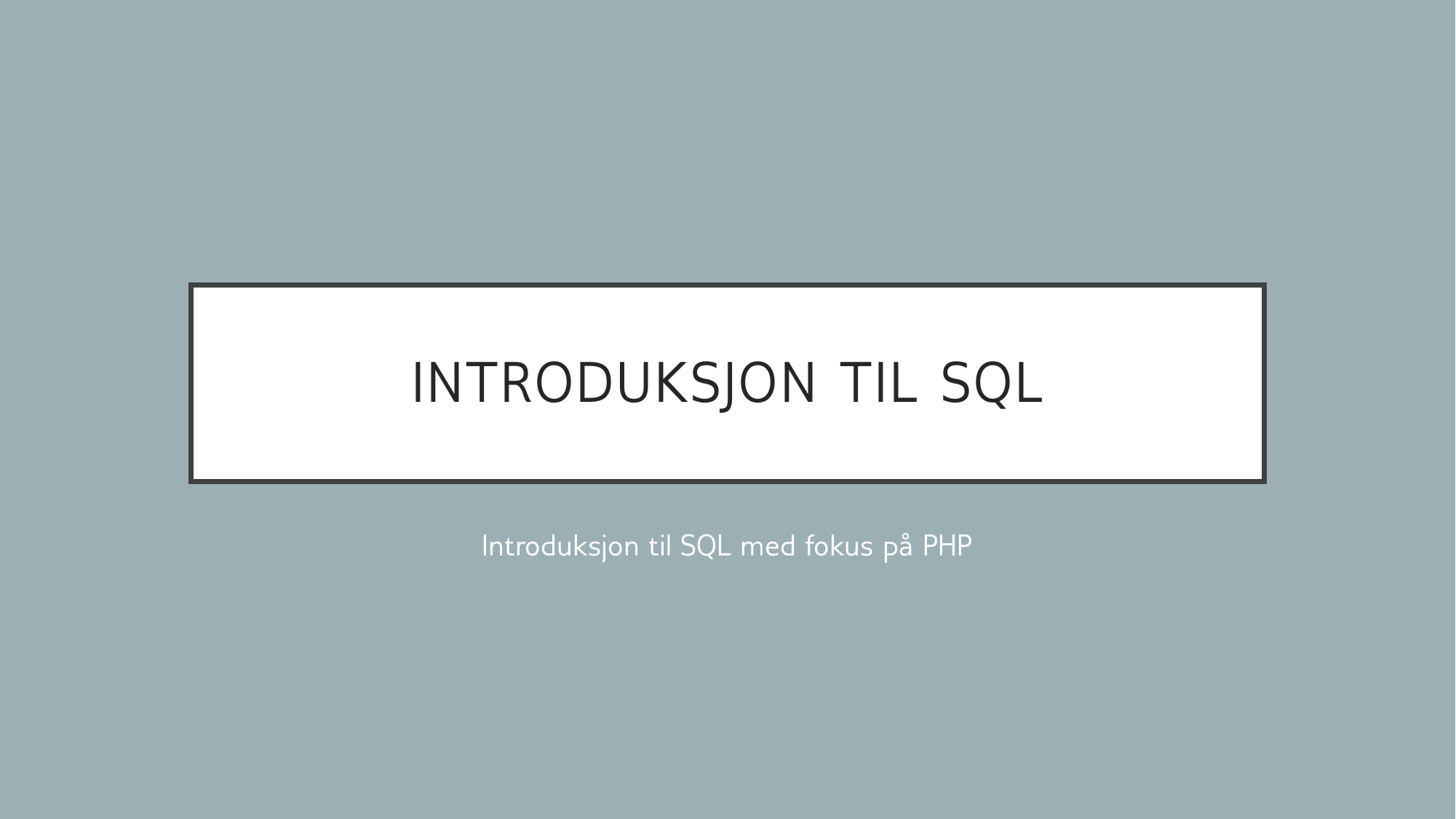

# Introduksjon til sql
Introduksjon til SQL med fokus på PHP